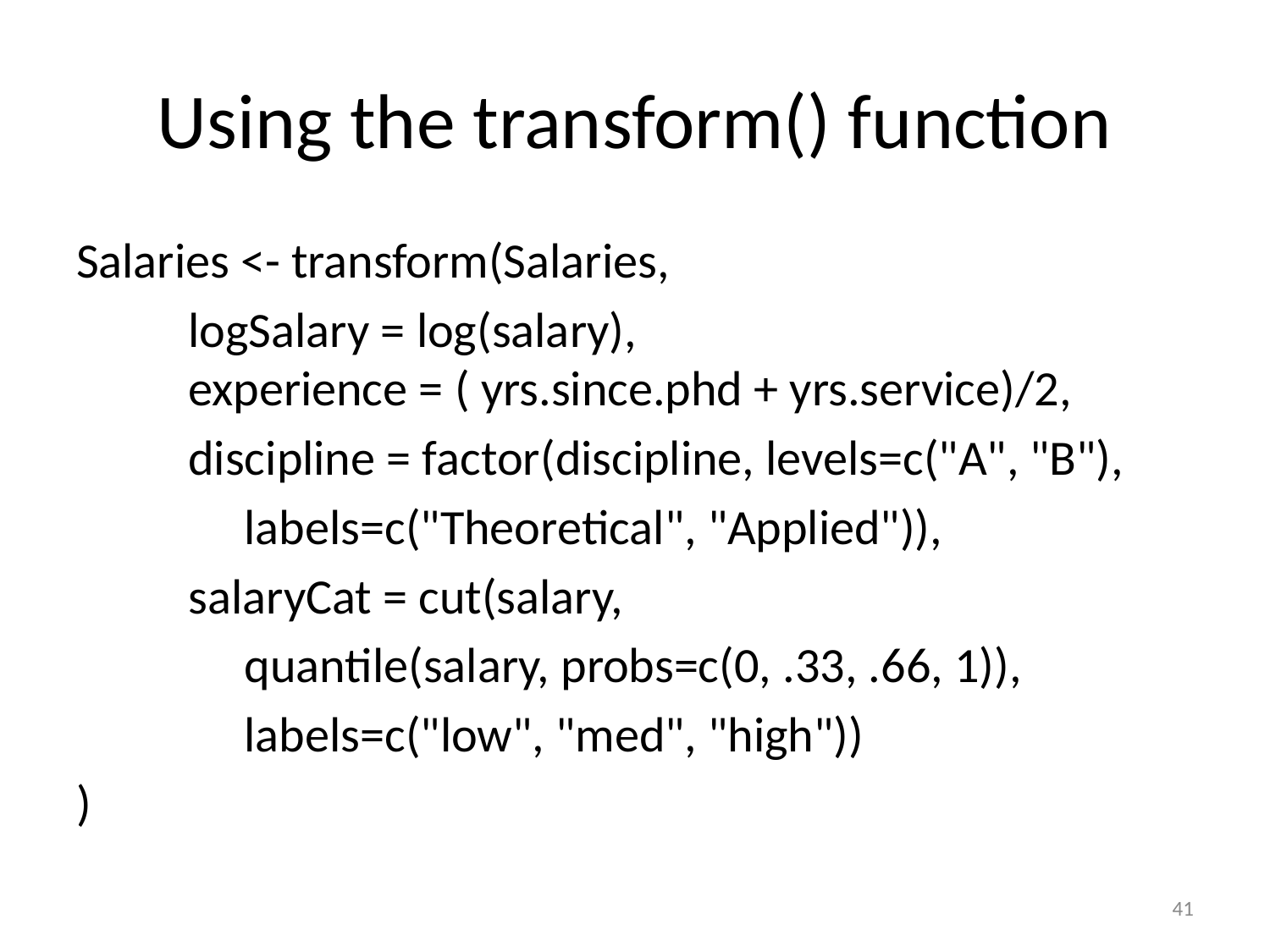

# Using the transform() function
Salaries <- transform(Salaries,
          logSalary = log(salary),
          experience = ( yrs.since.phd + yrs.service)/2,
          discipline = factor(discipline, levels=c("A", "B"),
               labels=c("Theoretical", "Applied")),
          salaryCat = cut(salary,
               quantile(salary, probs=c(0, .33, .66, 1)),
               labels=c("low", "med", "high"))
)

41